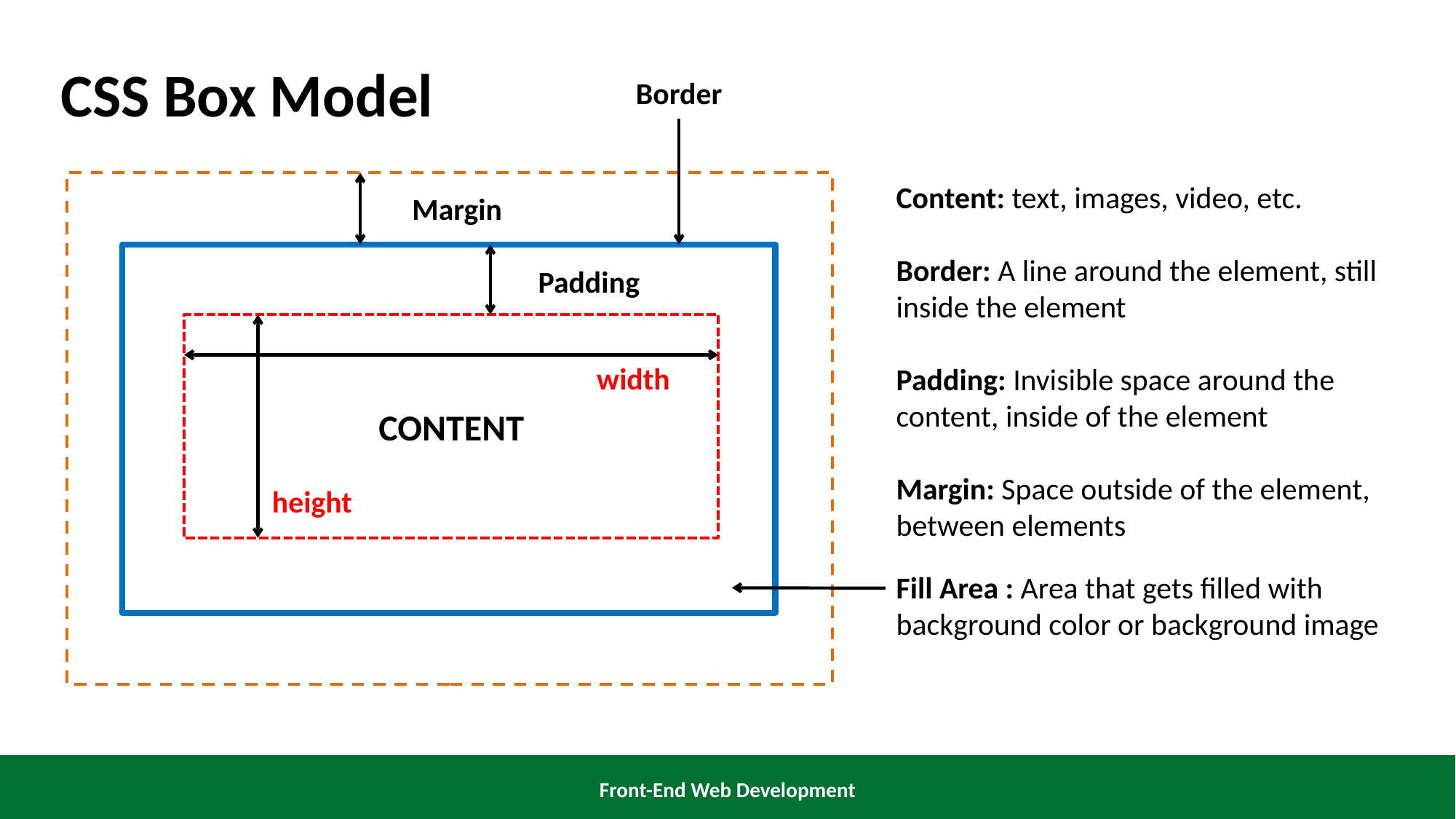

CSS Box Model
Border

Content: text, images, video, etc.

Border: A line around the element, still inside the element

Padding: Invisible space around the content, inside of the element

Margin: Space outside of the element, between elements

Margin

Padding
CONTENT
width
height
Fill Area : Area that gets filled with background color or background image